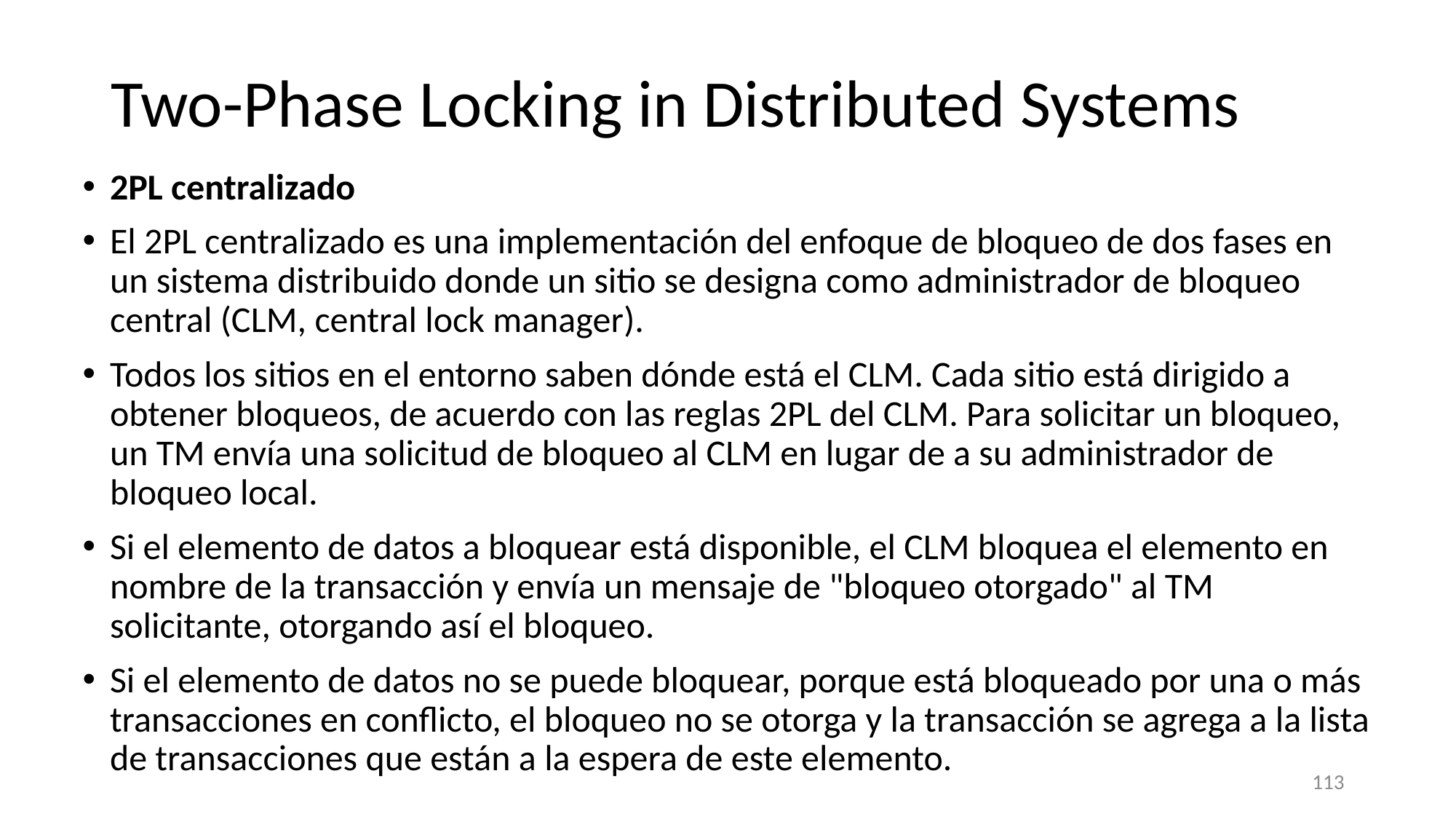

# Two-Phase Locking in Distributed Systems
2PL centralizado
El 2PL centralizado es una implementación del enfoque de bloqueo de dos fases en un sistema distribuido donde un sitio se designa como administrador de bloqueo central (CLM, central lock manager).
Todos los sitios en el entorno saben dónde está el CLM. Cada sitio está dirigido a obtener bloqueos, de acuerdo con las reglas 2PL del CLM. Para solicitar un bloqueo, un TM envía una solicitud de bloqueo al CLM en lugar de a su administrador de bloqueo local.
Si el elemento de datos a bloquear está disponible, el CLM bloquea el elemento en nombre de la transacción y envía un mensaje de "bloqueo otorgado" al TM solicitante, otorgando así el bloqueo.
Si el elemento de datos no se puede bloquear, porque está bloqueado por una o más transacciones en conflicto, el bloqueo no se otorga y la transacción se agrega a la lista de transacciones que están a la espera de este elemento.
113